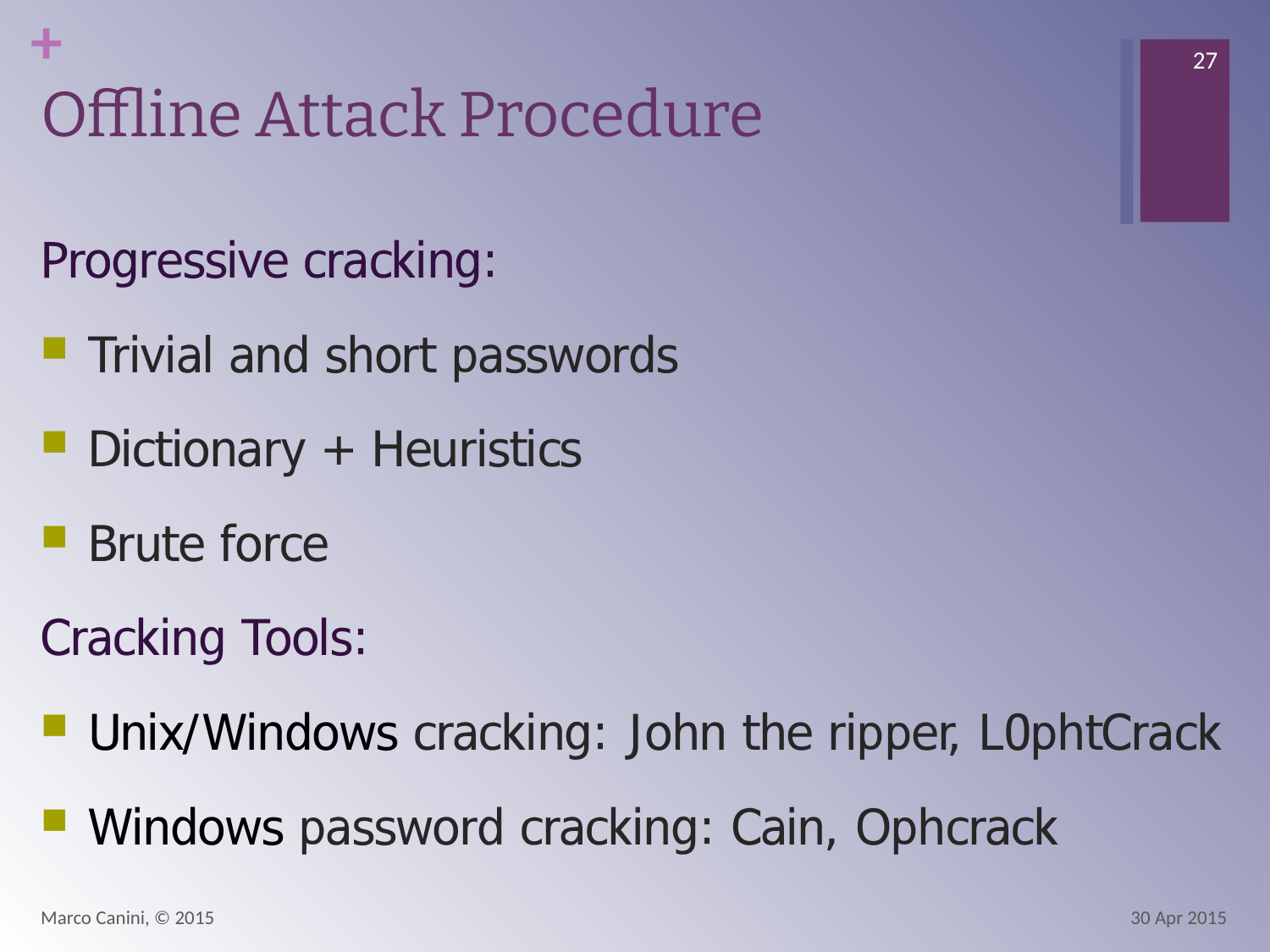

27
# Offline Attack Procedure
Progressive cracking:
Trivial and short passwords
Dictionary + Heuristics
Brute force
Cracking Tools:
Unix/Windows cracking: John the ripper, L0phtCrack
Windows password cracking: Cain, Ophcrack
Marco Canini, © 2015
30 Apr 2015